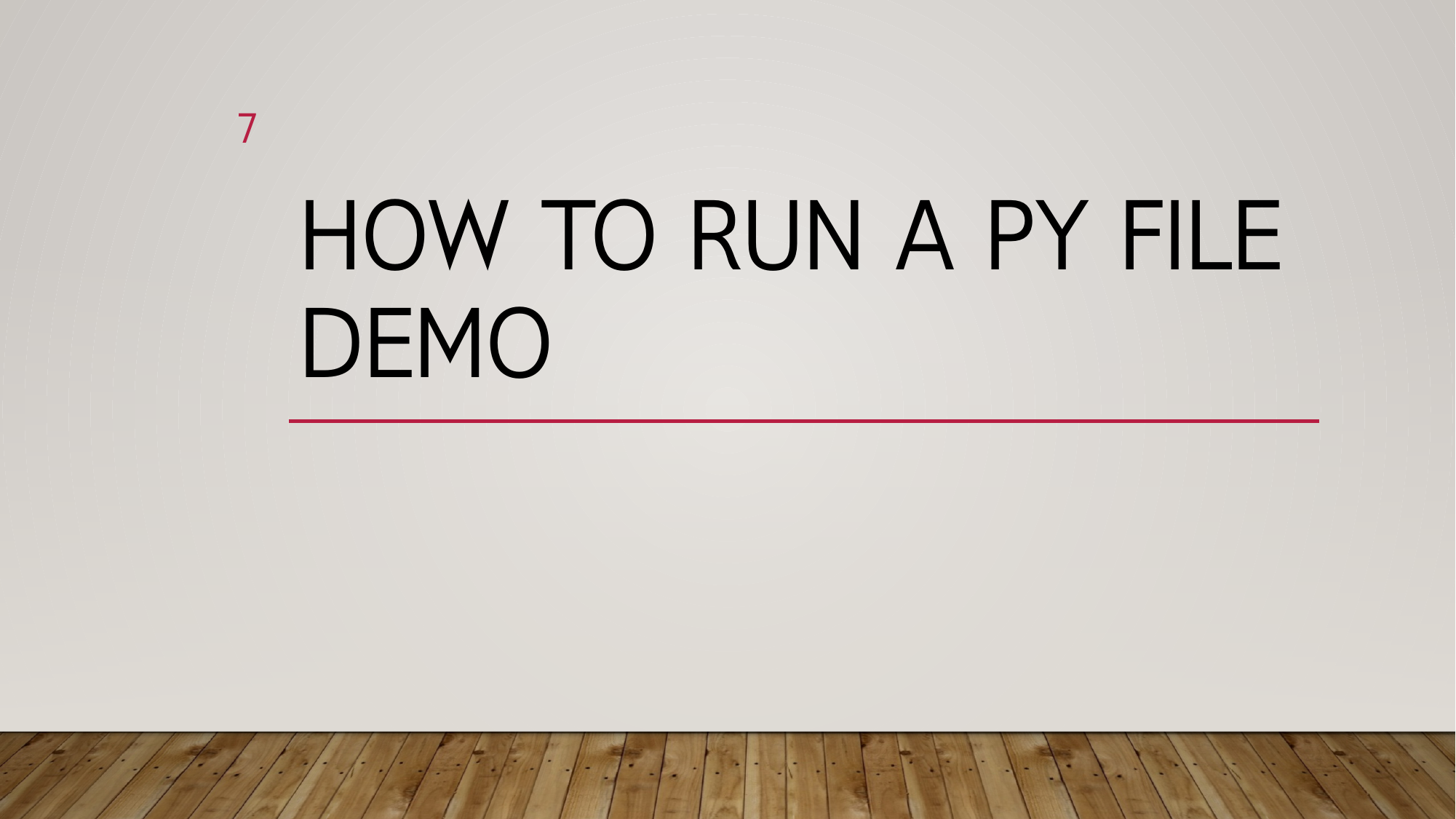

7
# HOW TO run a py file demo